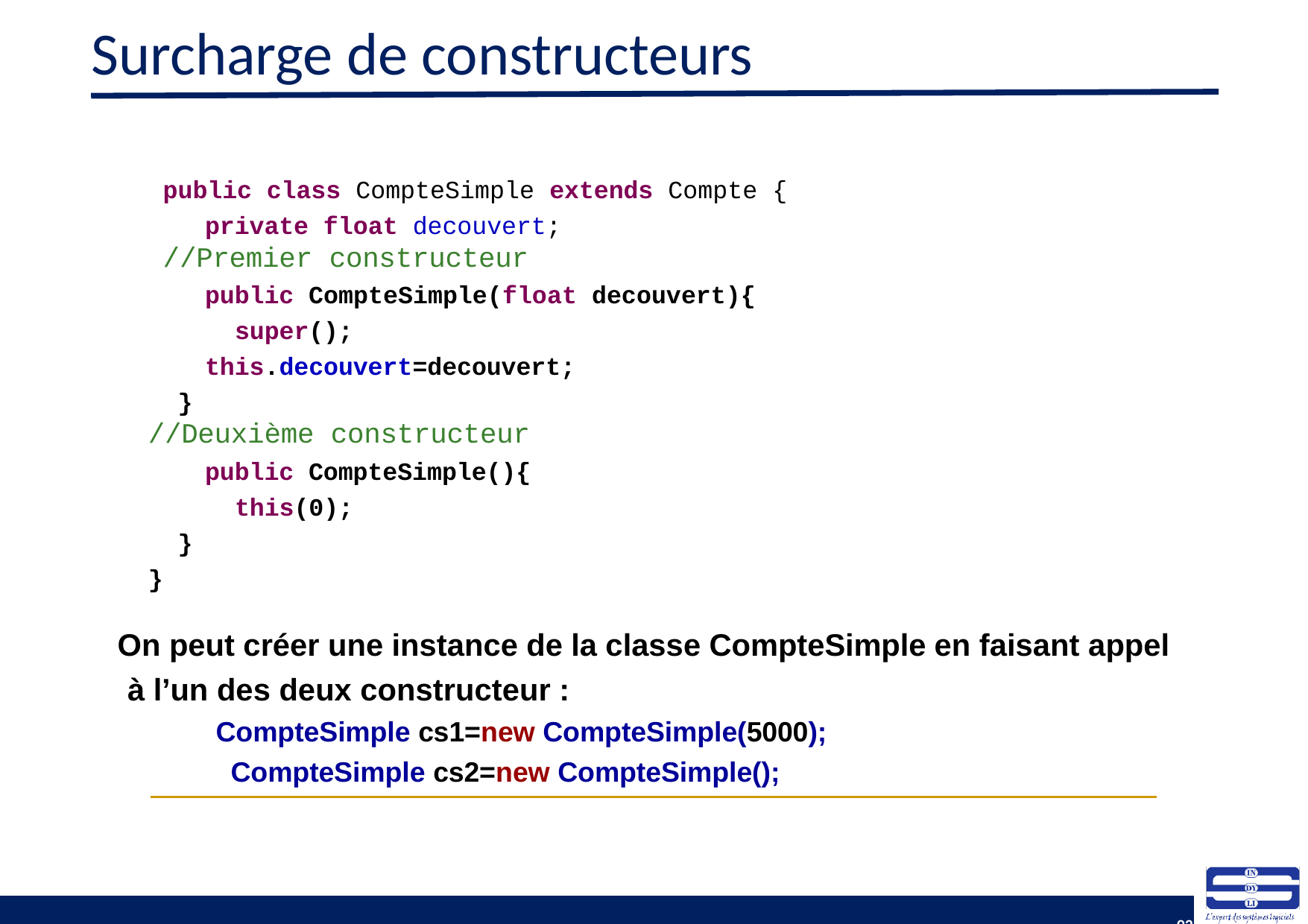

# Surcharge de constructeurs
public class CompteSimple extends Compte {
private float decouvert;
//Premier constructeur
public CompteSimple(float decouvert){  super();
this.decouvert=decouvert;
}
//Deuxième constructeur
public CompteSimple(){  this(0);
}
}

On peut créer une instance de la classe CompteSimple en faisant appel  à l’un des deux constructeur :
CompteSimple cs1=new CompteSimple(5000);  CompteSimple cs2=new CompteSimple();

92